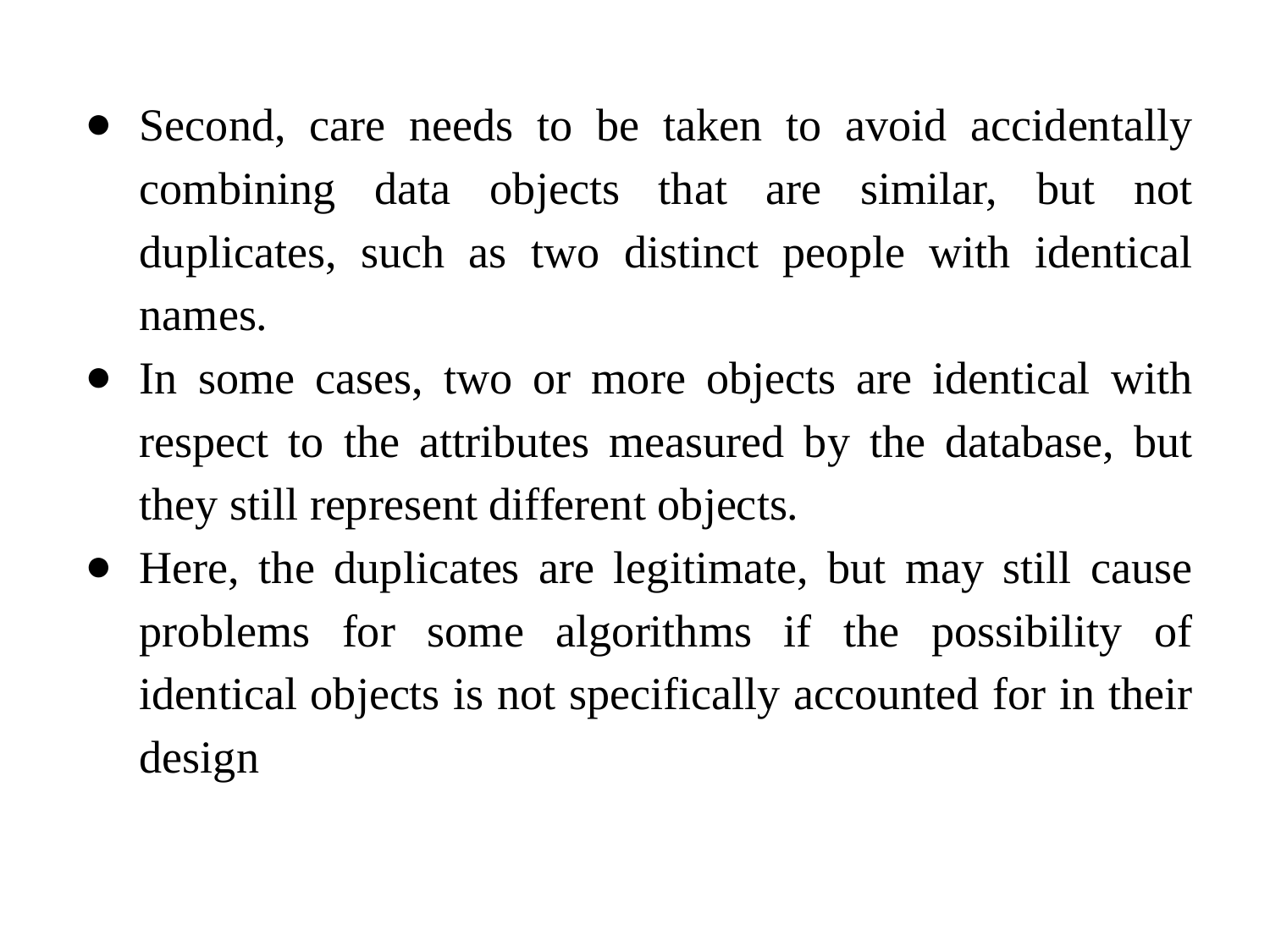

Second, care needs to be taken to avoid accidentally combining data objects that are similar, but not duplicates, such as two distinct people with identical names.
In some cases, two or more objects are identical with respect to the attributes measured by the database, but they still represent different objects.
Here, the duplicates are legitimate, but may still cause problems for some algorithms if the possibility of identical objects is not specifically accounted for in their design